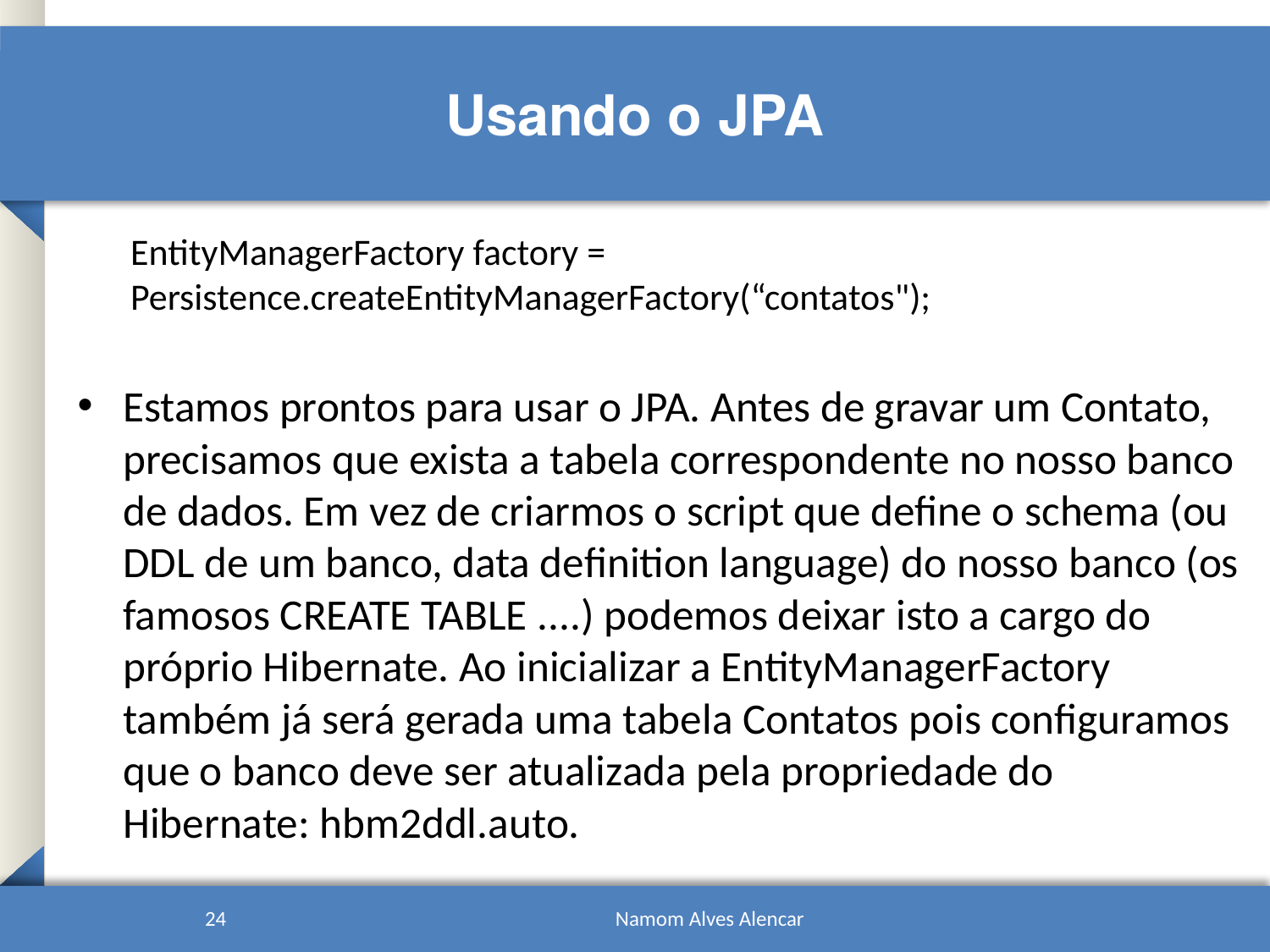

# Usando o JPA
EntityManagerFactory factory = Persistence.createEntityManagerFactory(“contatos");

Estamos prontos para usar o JPA. Antes de gravar um Contato, precisamos que exista a tabela correspondente no nosso banco de dados. Em vez de criarmos o script que define o schema (ou DDL de um banco, data definition language) do nosso banco (os famosos CREATE TABLE ....) podemos deixar isto a cargo do próprio Hibernate. Ao inicializar a EntityManagerFactory também já será gerada uma tabela Contatos pois configuramos que o banco deve ser atualizada pela propriedade do Hibernate: hbm2ddl.auto.
24
Namom Alves Alencar